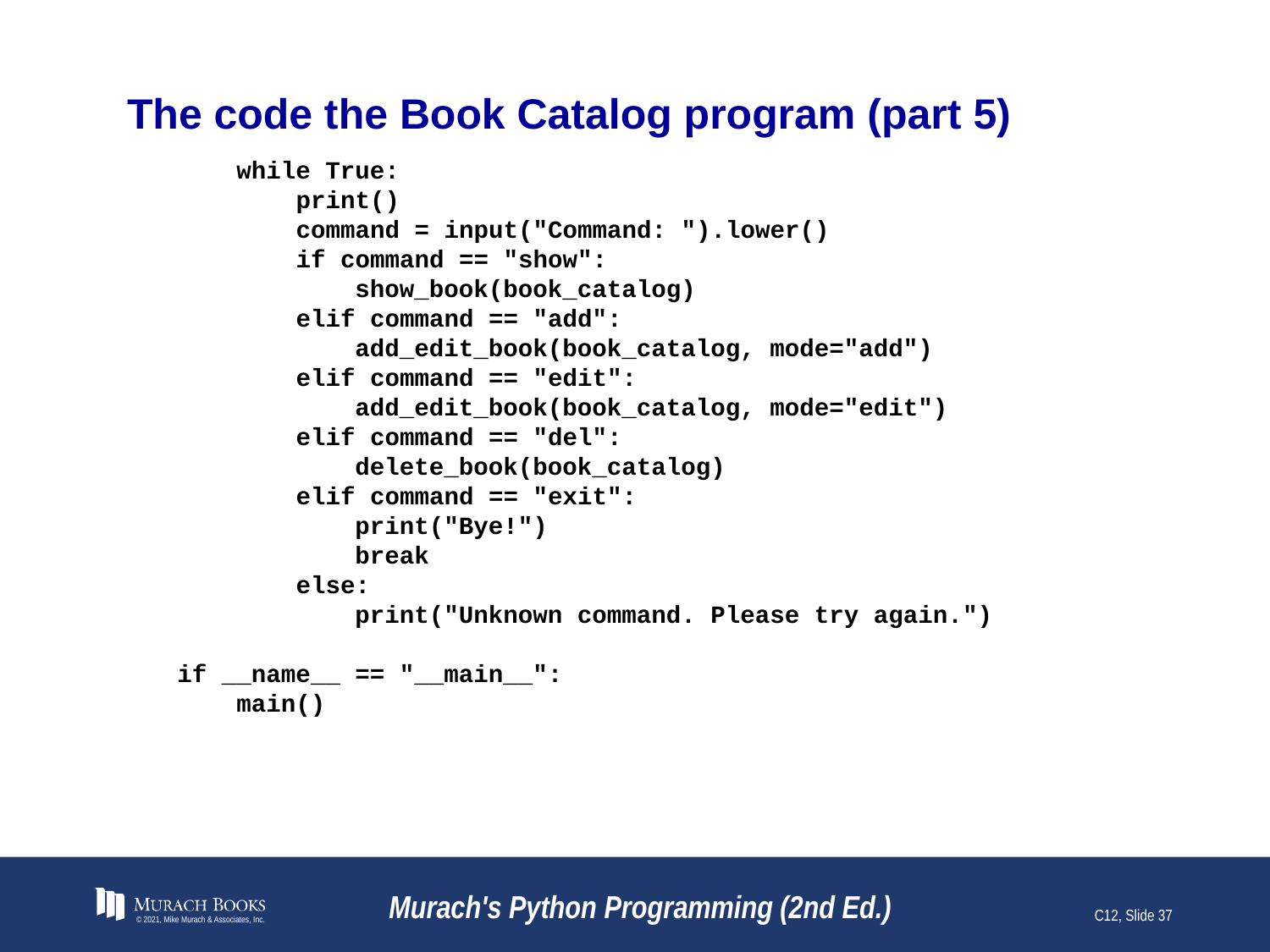

# The code the Book Catalog program (part 5)
    while True:
        print()
        command = input("Command: ").lower()
        if command == "show":
            show_book(book_catalog)
        elif command == "add":
            add_edit_book(book_catalog, mode="add")
        elif command == "edit":
            add_edit_book(book_catalog, mode="edit")
        elif command == "del":
            delete_book(book_catalog)
        elif command == "exit":
            print("Bye!")
            break
        else:
            print("Unknown command. Please try again.")

if __name__ == "__main__":
    main()
© 2021, Mike Murach & Associates, Inc.
Murach's Python Programming (2nd Ed.)

C12, Slide 37